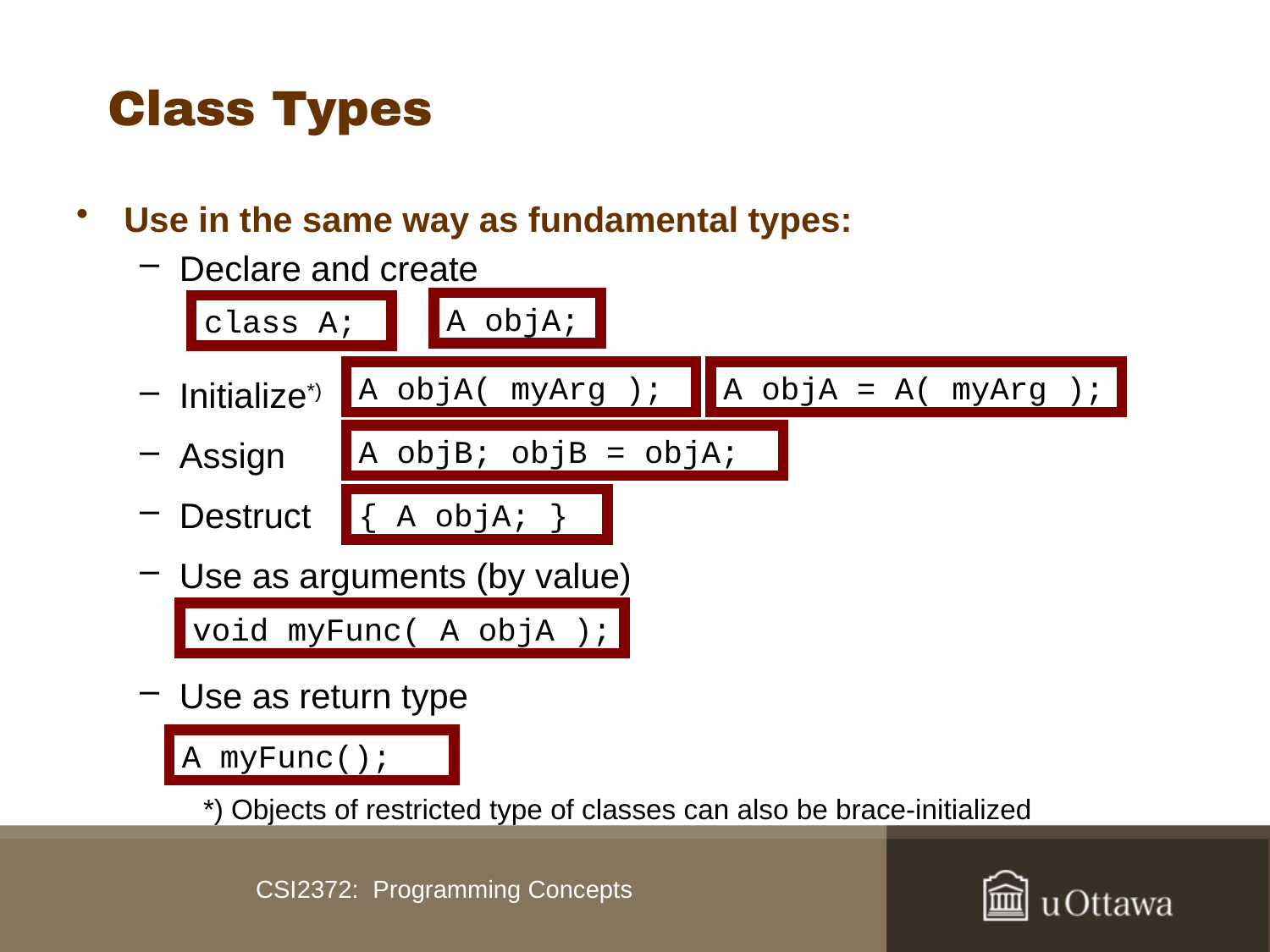

# Class Types
Use in the same way as fundamental types:
Declare and create

Initialize*)
Assign
Destruct
Use as arguments (by value)

Use as return type

*) Objects of restricted type of classes can also be brace-initialized
A objA;
class A;
A objA( myArg );
A objA = A( myArg );
A objB; objB = objA;
{ A objA; }
void myFunc( A objA );
A myFunc();
CSI2372:  Programming Concepts